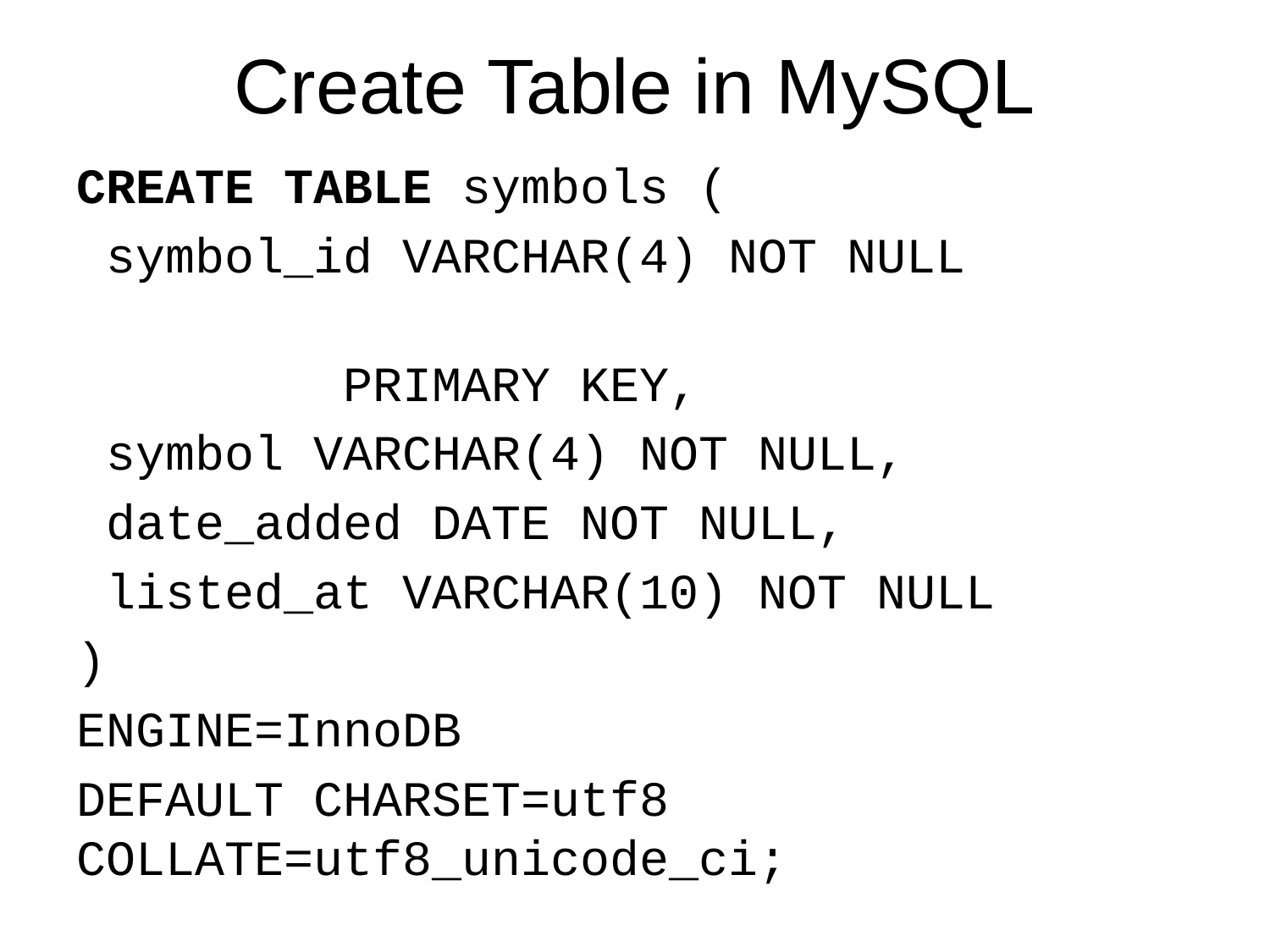

# Create Table in MySQL
CREATE TABLE symbols (
 symbol_id VARCHAR(4) NOT NULL
         PRIMARY KEY,
 symbol VARCHAR(4) NOT NULL,
 date_added DATE NOT NULL,
 listed_at VARCHAR(10) NOT NULL
)
ENGINE=InnoDB
DEFAULT CHARSET=utf8 COLLATE=utf8_unicode_ci;